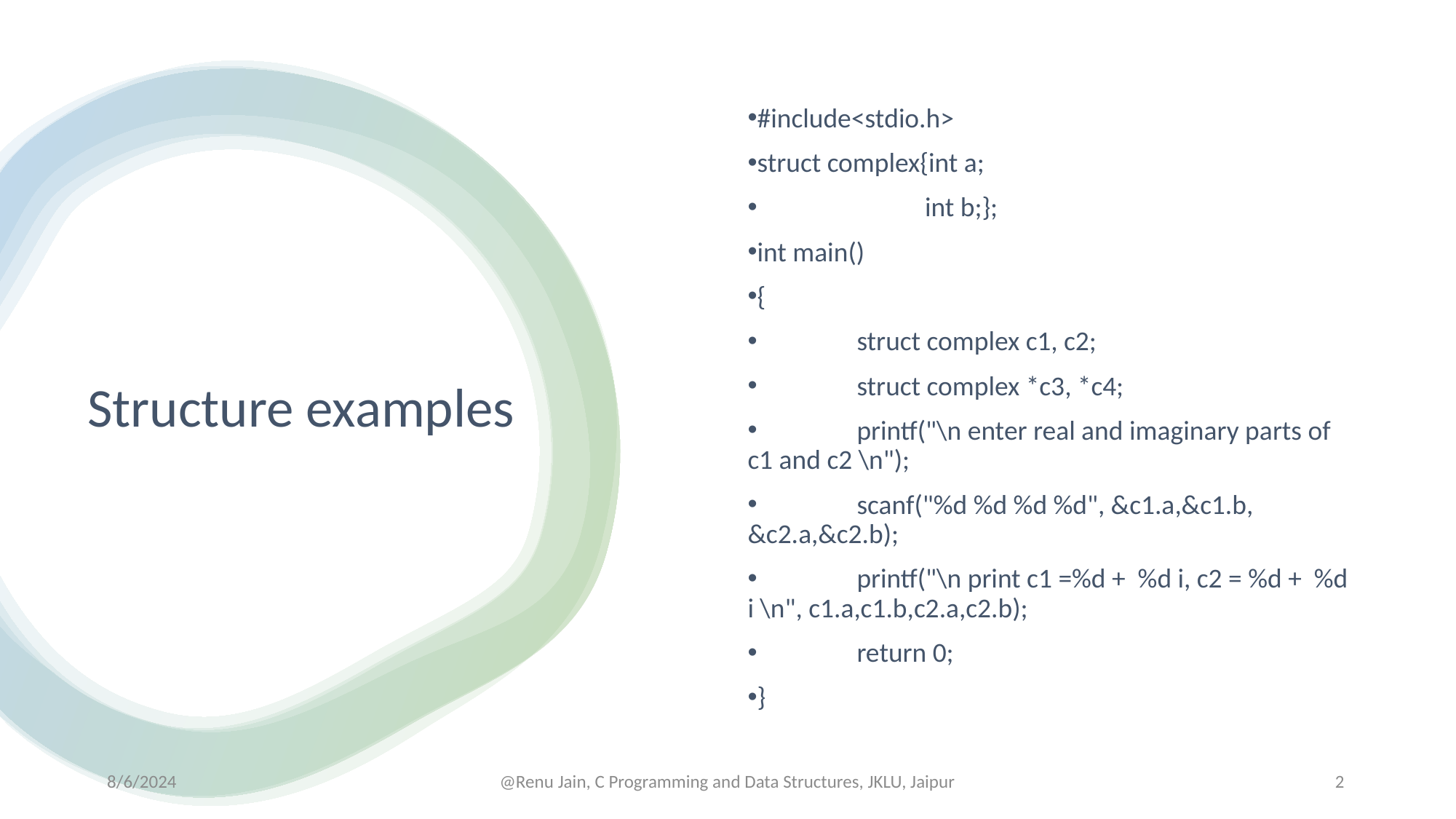

#include<stdio.h>
struct complex{int a;
	           int b;};
int main()
{
	struct complex c1, c2;
	struct complex *c3, *c4;
	printf("\n enter real and imaginary parts of c1 and c2 \n");
	scanf("%d %d %d %d", &c1.a,&c1.b, &c2.a,&c2.b);
	printf("\n print c1 =%d +  %d i, c2 = %d +  %d i \n", c1.a,c1.b,c2.a,c2.b);
	return 0;
}
# Structure examples
8/6/2024
@Renu Jain, C Programming and Data Structures, JKLU, Jaipur
2